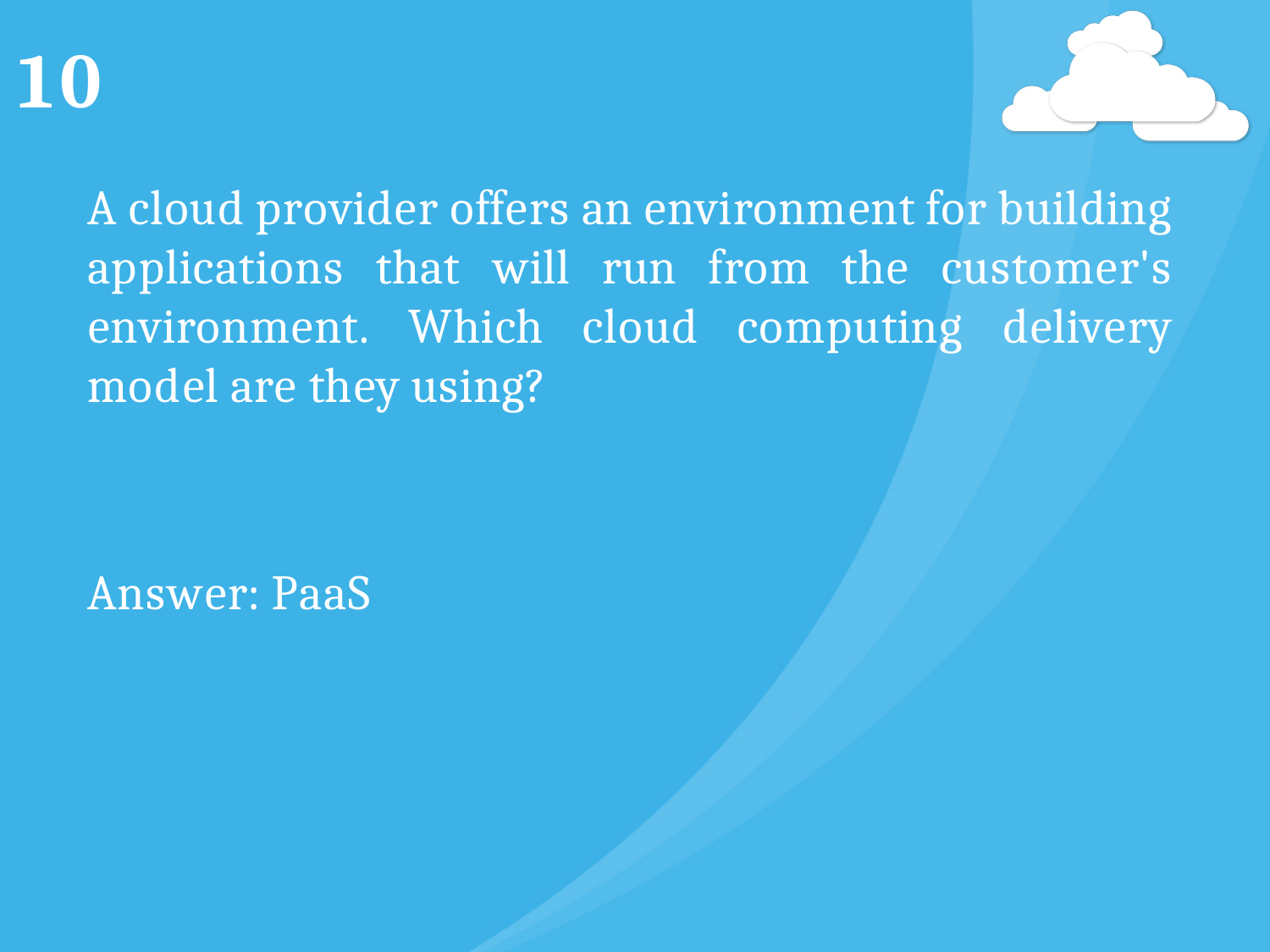

# 10
A cloud provider offers an environment for building applications that will run from the customer's environment. Which cloud computing delivery model are they using?

Answer: PaaS